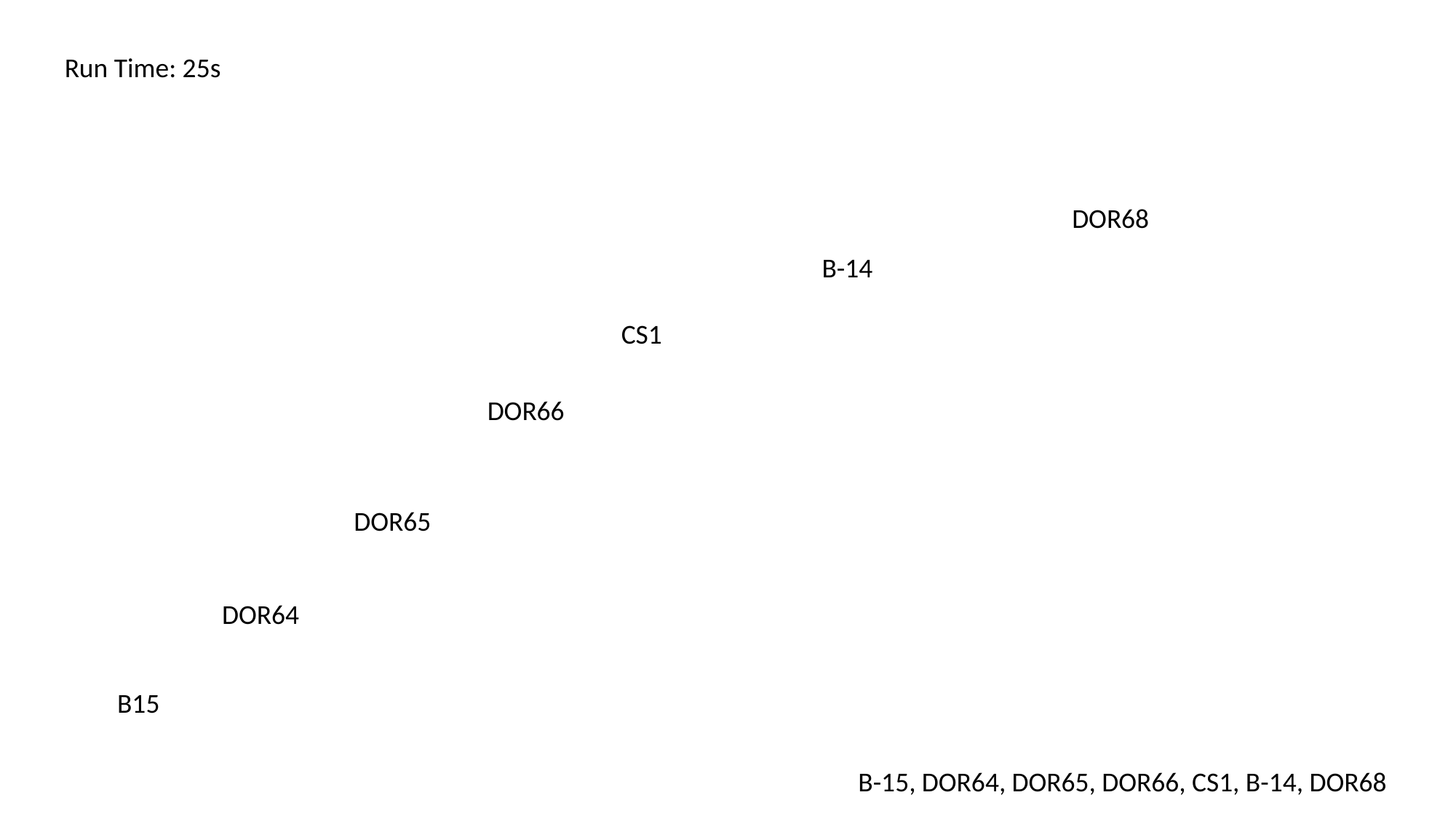

Run Time: 25s
DOR68
B-14
CS1
DOR66
DOR65
DOR64
B15
B-15, DOR64, DOR65, DOR66, CS1, B-14, DOR68